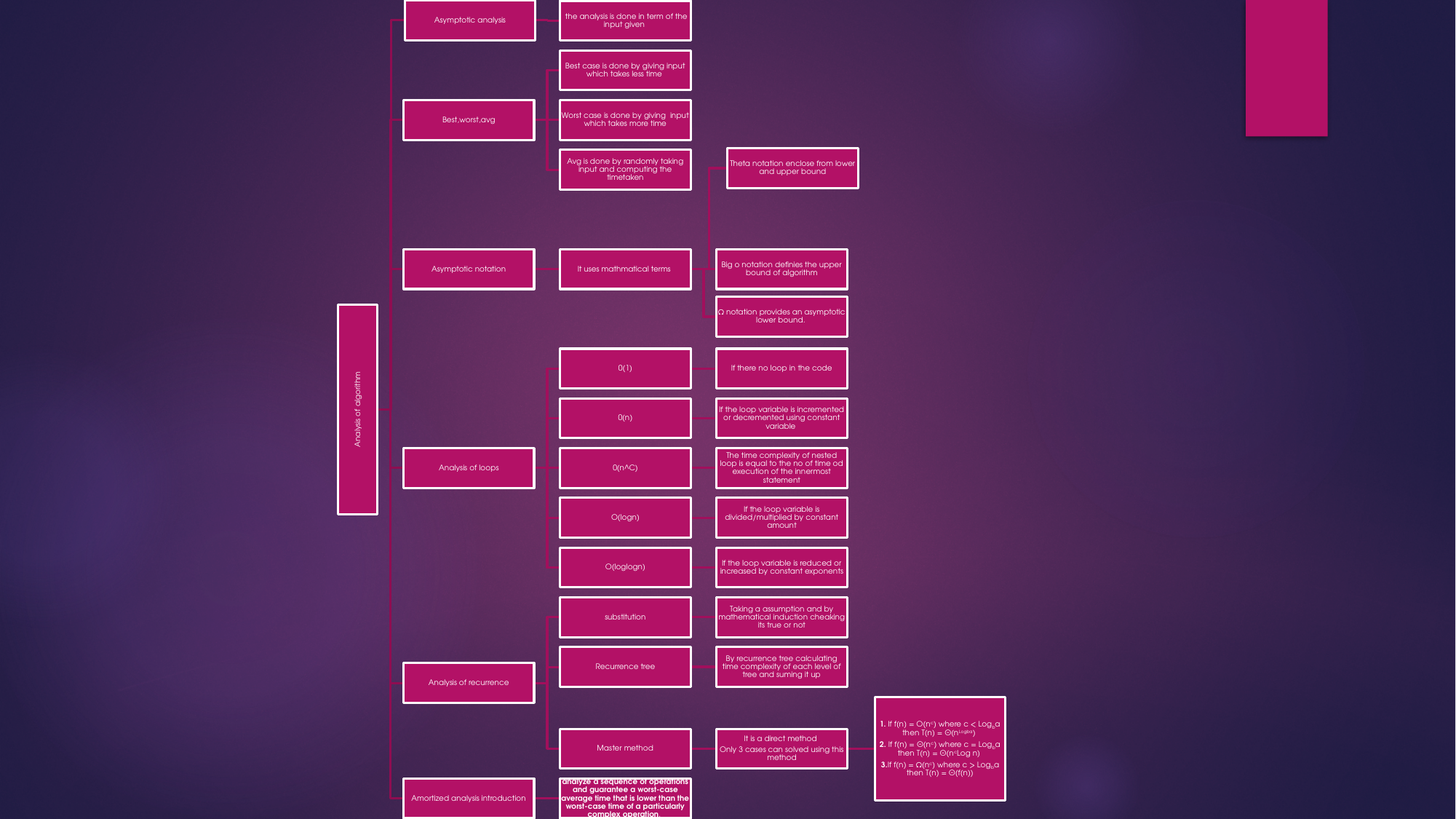

Analysis of algorithm
Asymptotic analysis
 the analysis is done in term of the input given
Best,worst,avg
Best case is done by giving input which takes less time
Worst case is done by giving  input which takes more time
Avg is done by randomly taking input and computing the timetaken
Asymptotic notation
It uses mathmatical terms
Theta notation enclose from lower and upper bound
Big o notation definies the upper bound of algorithm
Ω notation provides an asymptotic lower bound.
Analysis of loops
0(1)
If there no loop in the code
0(n)
If the loop variable is incremented or decremented using constant variable
0(n^C)
The time complexity of nested loop is equal to the no of time od execution of the innermost statement
O(logn)
If the loop variable is divided/multiplied by constant amount
O(loglogn)
If the loop variable is reduced or increased by constant exponents
Analysis of recurrence
substitution
Taking a assumption and by mathematical induction cheaking its true or not
Recurrence tree
By recurrence tree calculating time complexity of each level of tree and suming it up
Master method
It is a direct method
Only 3 cases can solved using this method
1. If f(n) = O(nc) where c < Logba then T(n) = Θ(nLogba)
2. If f(n) = Θ(nc) where c = Logba then T(n) = Θ(ncLog n)
3.If f(n) = Ω(nc) where c > Logba then T(n) = Θ(f(n))
Amortized analysis introduction
analyze a sequence of operations and guarantee a worst-case average time that is lower than the worst-case time of a particularly complex operation.
#